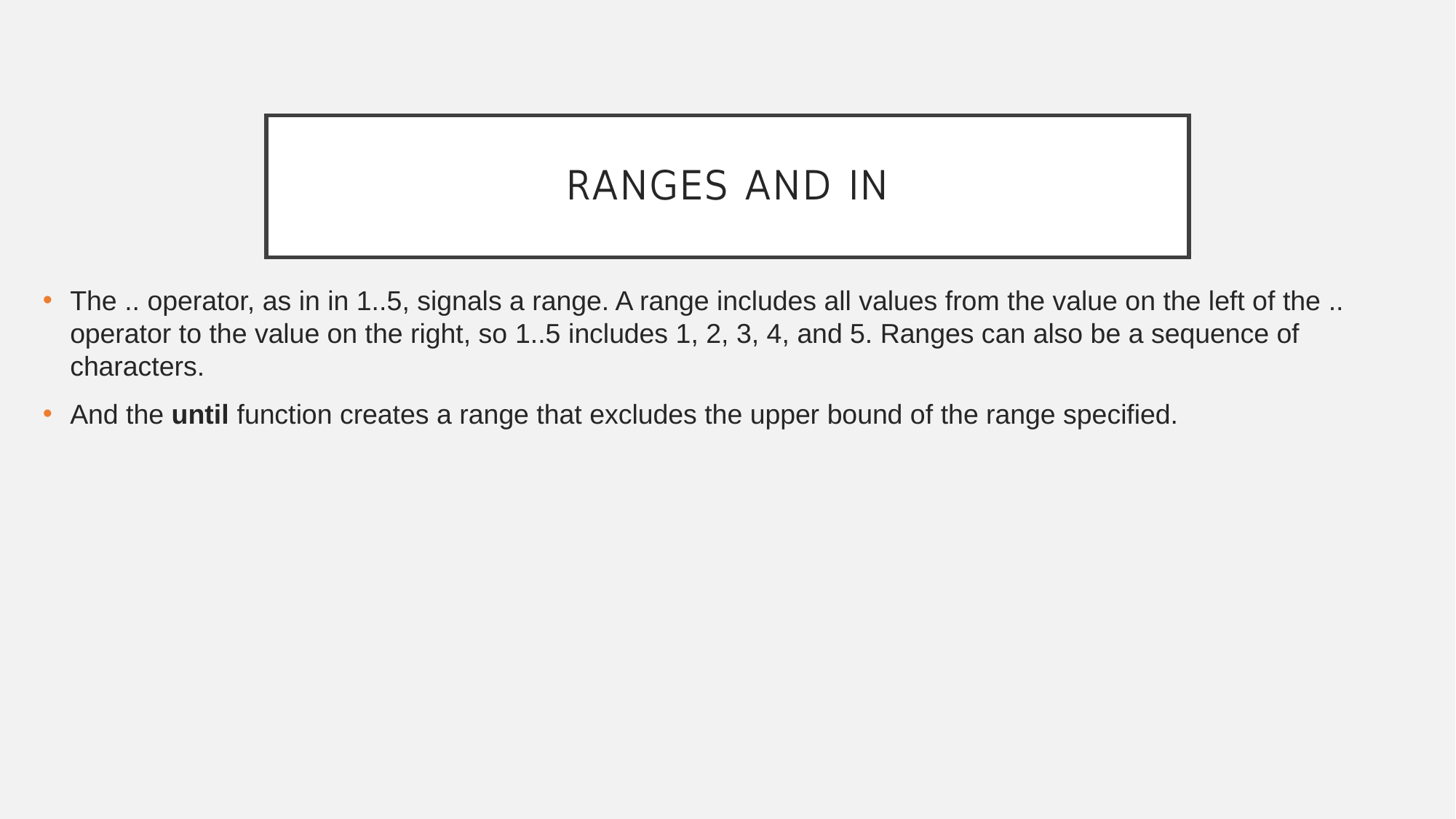

# Ranges AND IN
The .. operator, as in in 1..5, signals a range. A range includes all values from the value on the left of the .. operator to the value on the right, so 1..5 includes 1, 2, 3, 4, and 5. Ranges can also be a sequence of characters.
And the until function creates a range that excludes the upper bound of the range specified.